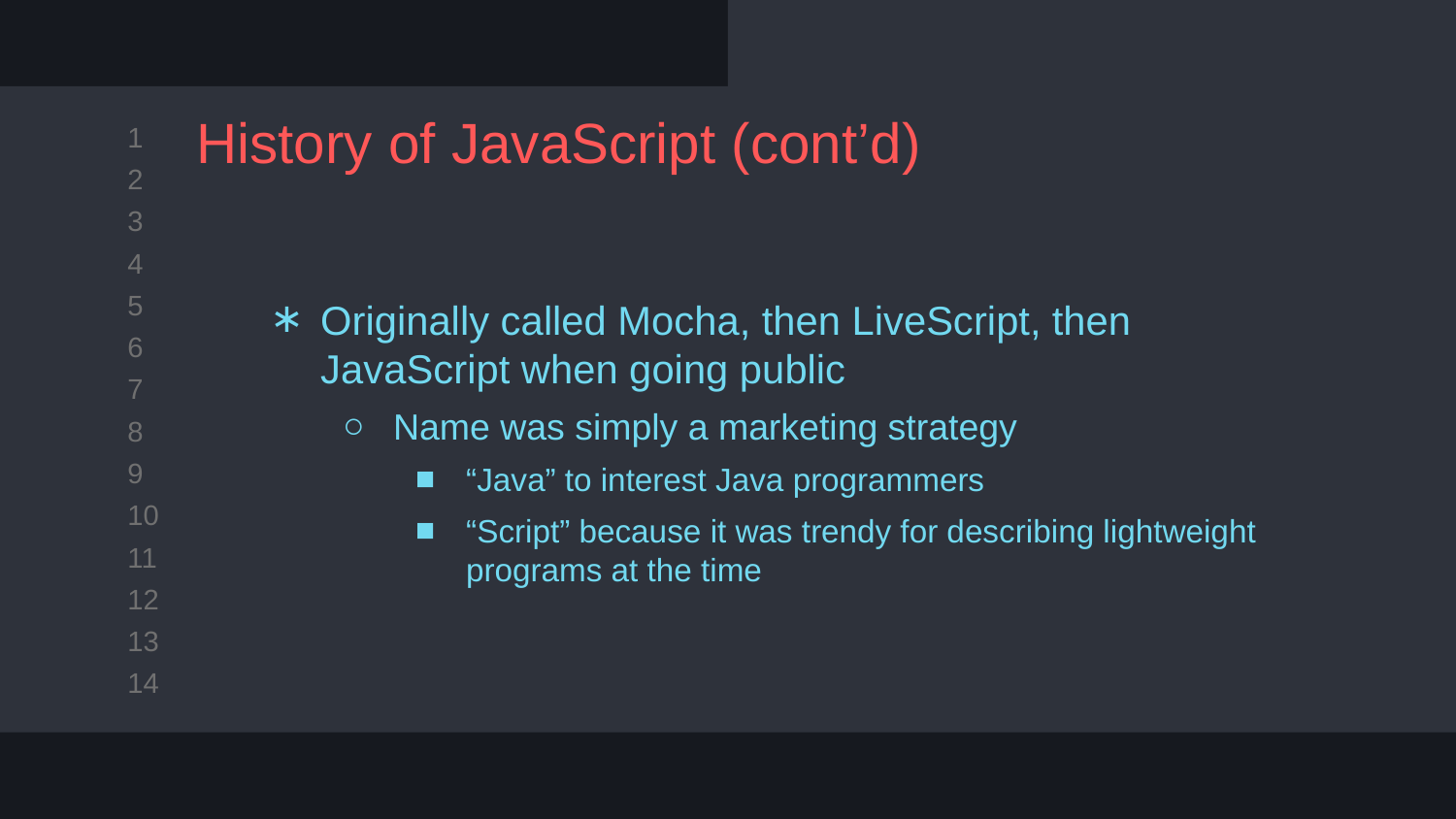

# History of JavaScript (cont’d)
Originally called Mocha, then LiveScript, then JavaScript when going public
Name was simply a marketing strategy
“Java” to interest Java programmers
“Script” because it was trendy for describing lightweight programs at the time